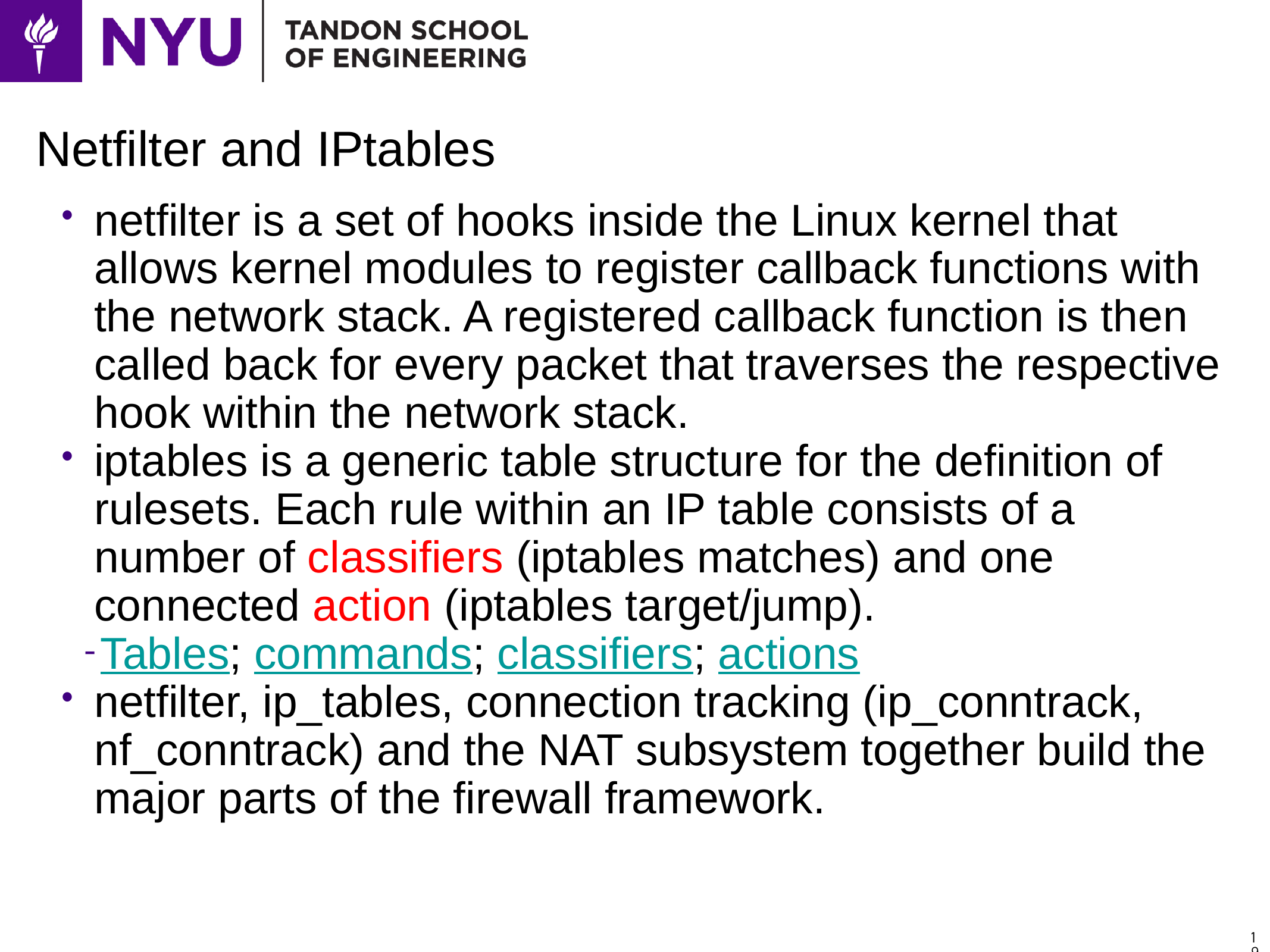

# Netfilter and IPtables
netfilter is a set of hooks inside the Linux kernel that allows kernel modules to register callback functions with the network stack. A registered callback function is then called back for every packet that traverses the respective hook within the network stack.
iptables is a generic table structure for the definition of rulesets. Each rule within an IP table consists of a number of classifiers (iptables matches) and one connected action (iptables target/jump).
Tables; commands; classifiers; actions
netfilter, ip_tables, connection tracking (ip_conntrack, nf_conntrack) and the NAT subsystem together build the major parts of the firewall framework.

19